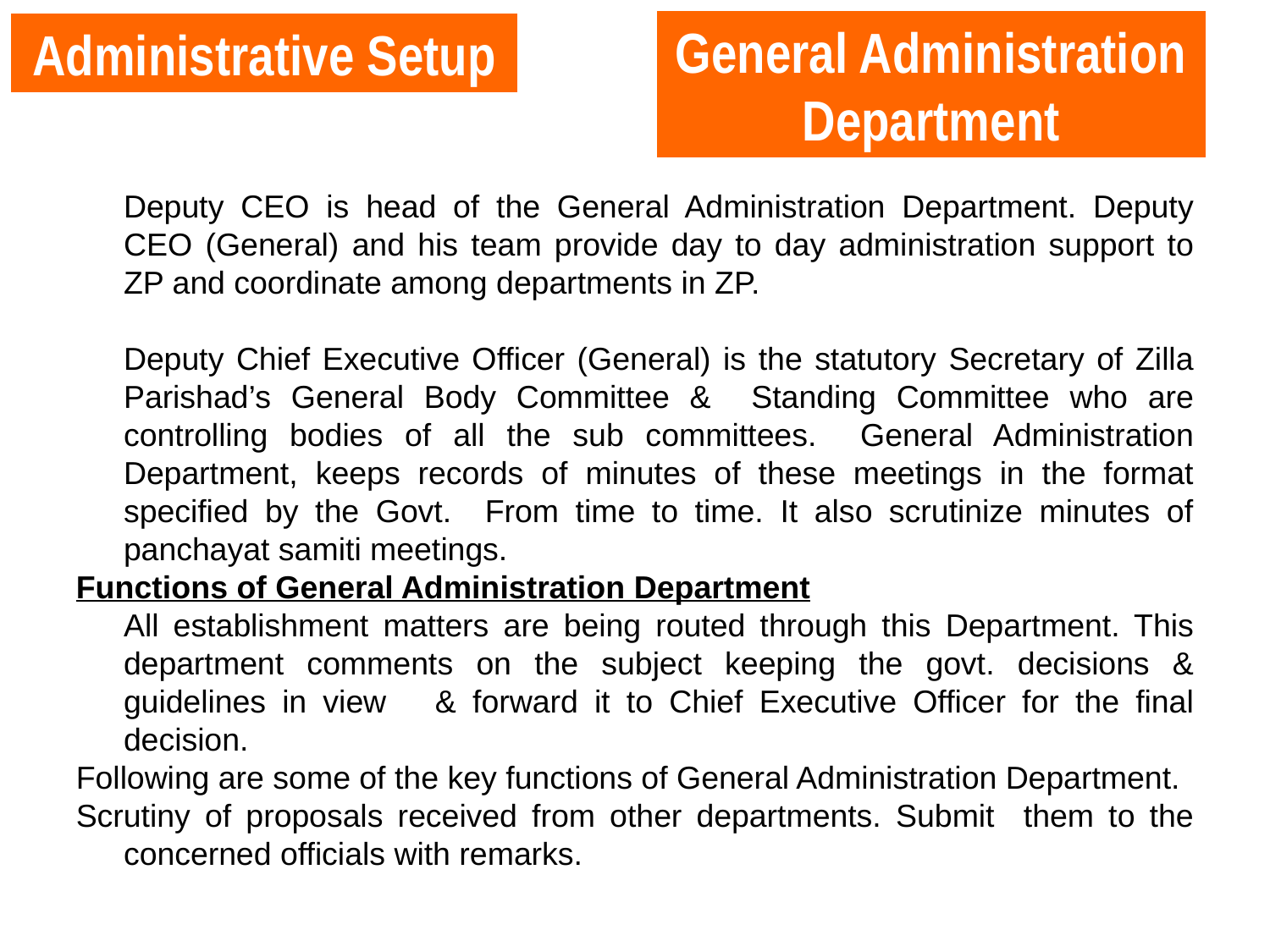

General Administration Department
Administrative Setup
	Deputy CEO is head of the General Administration Department. Deputy CEO (General) and his team provide day to day administration support to ZP and coordinate among departments in ZP.

	Deputy Chief Executive Officer (General) is the statutory Secretary of Zilla Parishad’s General Body Committee &  Standing Committee who are controlling bodies of all the sub committees.  General Administration Department, keeps records of minutes of these meetings in the format specified by the Govt.  From time to time. It also scrutinize minutes of panchayat samiti meetings.
Functions of General Administration Department
	All establishment matters are being routed through this Department. This department comments on the subject keeping the govt. decisions & guidelines in view   & forward it to Chief Executive Officer for the final decision.
Following are some of the key functions of General Administration Department.
Scrutiny of proposals received from other departments. Submit  them to the concerned officials with remarks.